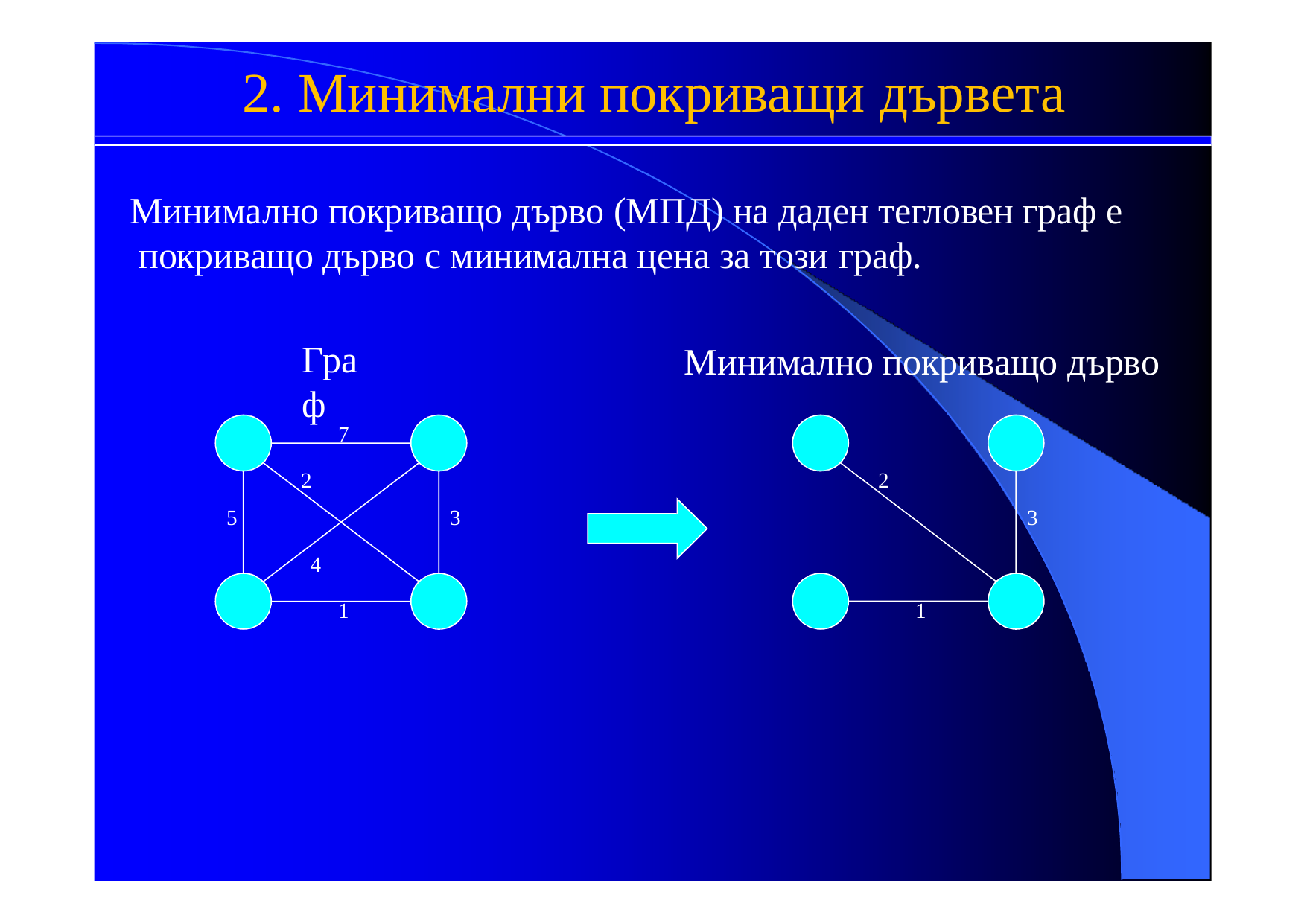

# 2. Минимални покриващи дървета
Минимално покриващо дърво (МПД) на даден тегловен граф е  покриващо дърво с минимална цена за този граф.
Граф
Минимално покриващо дърво

7
2
2

5
3
3
4
1
1